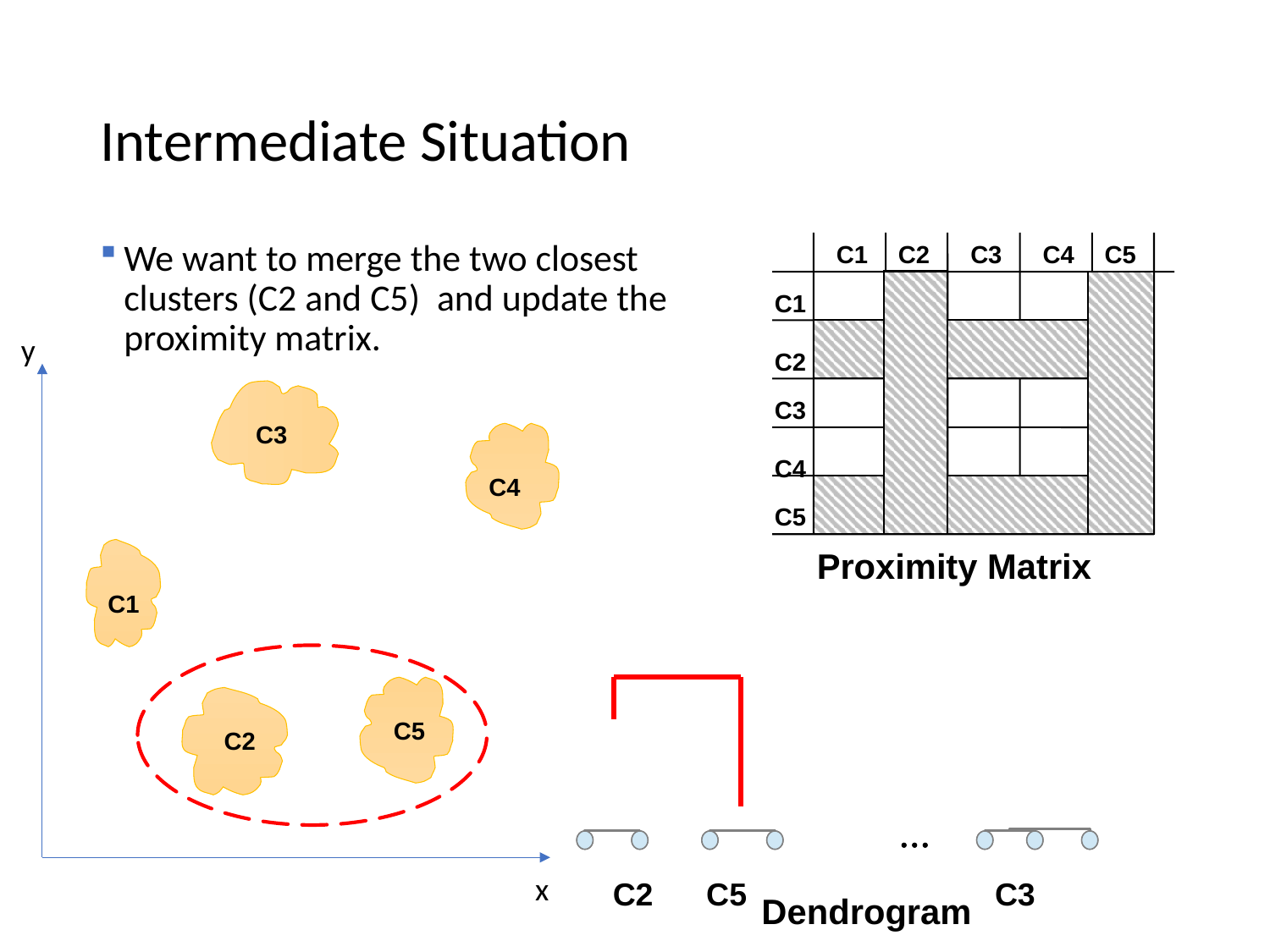

# Intermediate Situation
We want to merge the two closest clusters (C2 and C5)  and update the proximity matrix.

C1
C2

C3

C4
C5

C1

C2

C3

C4

C5

y
x

C3

C4
Proximity Matrix

C1

C5
C2
...
...

C2      C5                            C3
Dendrogram